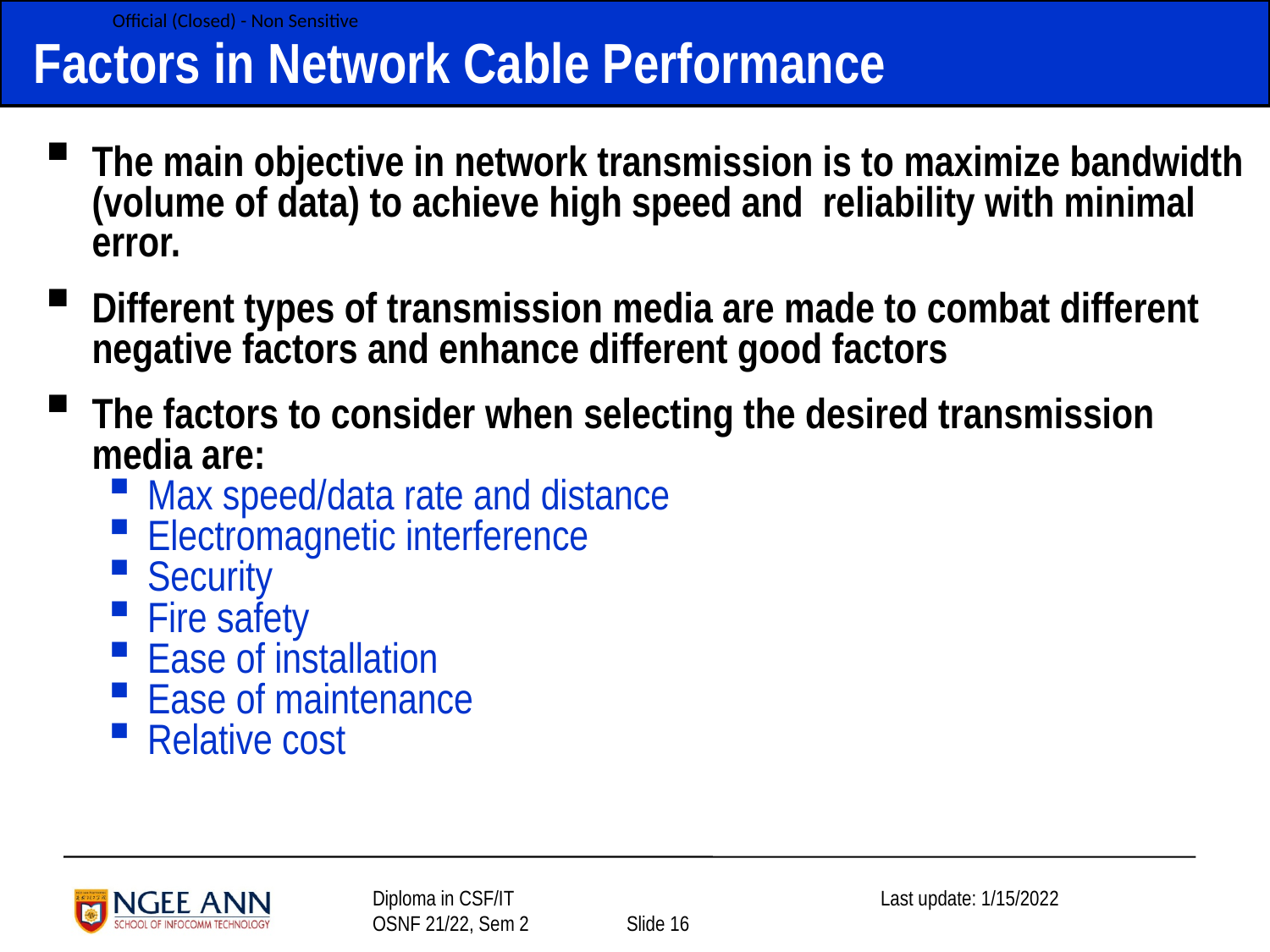

Factors in Network Cable Performance
The main objective in network transmission is to maximize bandwidth (volume of data) to achieve high speed and  reliability with minimal error.

Different types of transmission media are made to combat different negative factors and enhance different good factors

The factors to consider when selecting the desired transmission media are:
Max speed/data rate and distance
Electromagnetic interference
Security
Fire safety
Ease of installation
Ease of maintenance
Relative cost